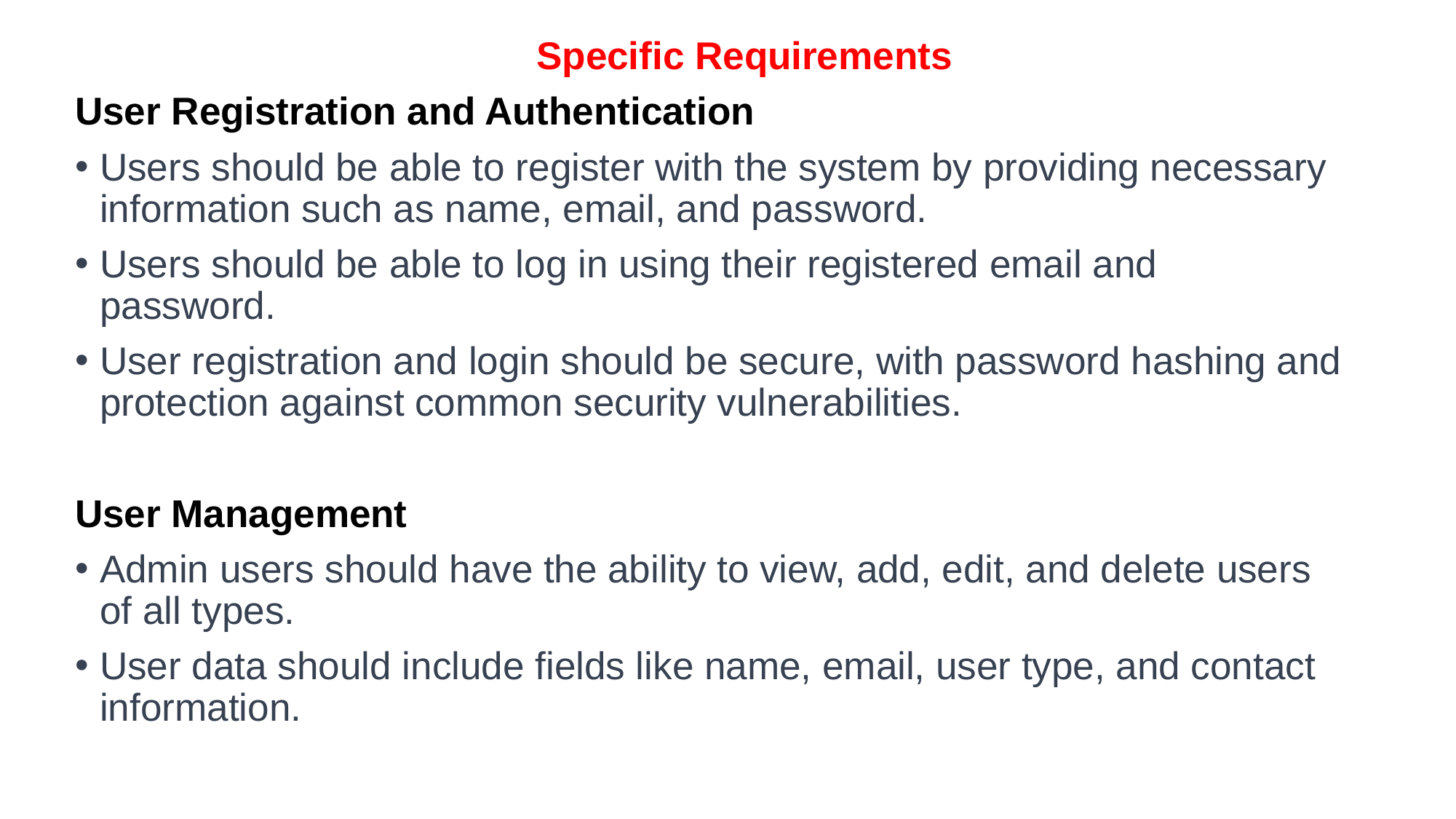

Specific Requirements
User Registration and Authentication
Users should be able to register with the system by providing necessary information such as name, email, and password.
Users should be able to log in using their registered email and password.
User registration and login should be secure, with password hashing and protection against common security vulnerabilities.

User Management
Admin users should have the ability to view, add, edit, and delete users of all types.
User data should include fields like name, email, user type, and contact information.